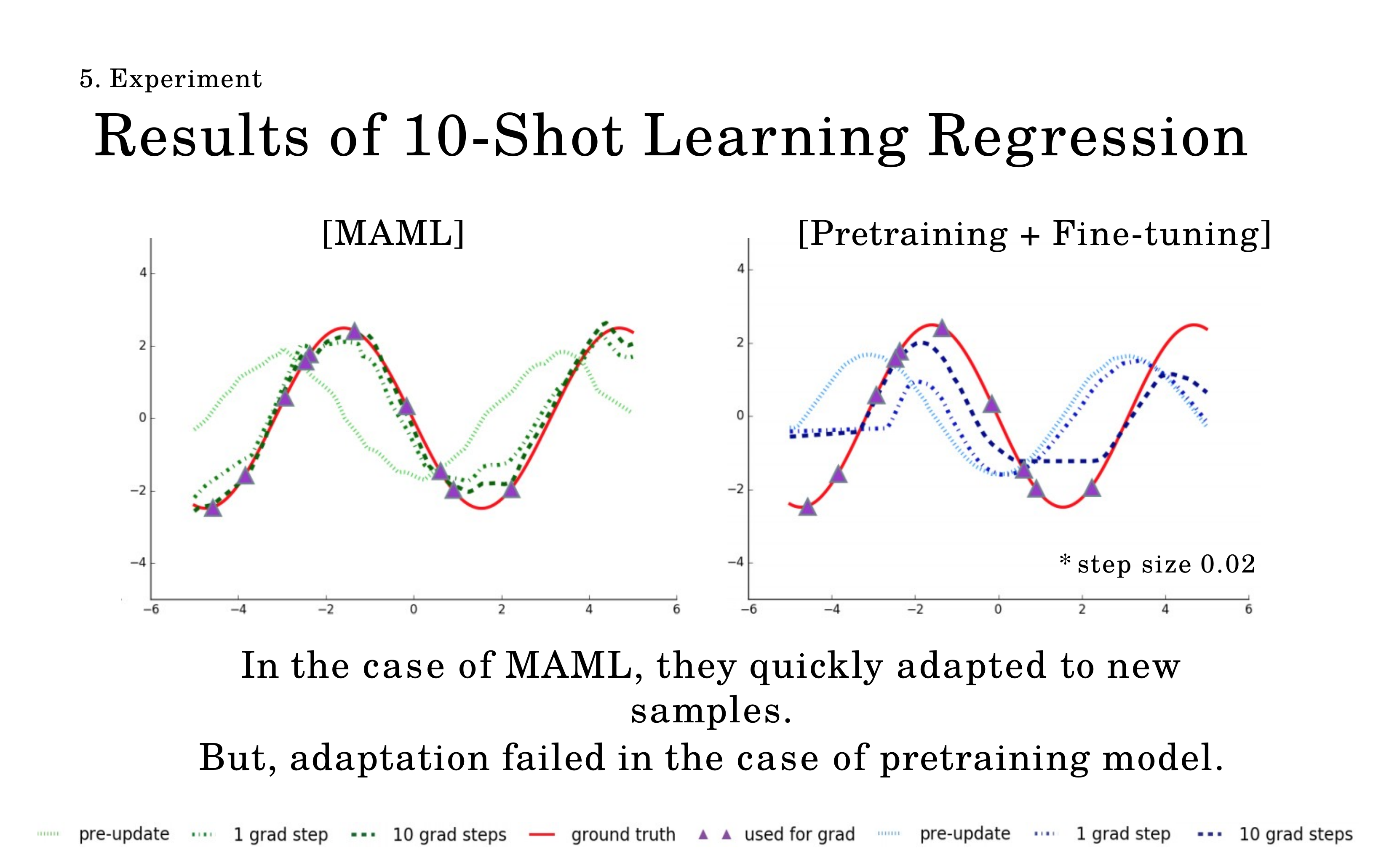

5. Experiment
# Results of 10-Shot Learning Regression
[MAML]	[Pretraining + Fine-tuning]

* step size 0.02
In the case of MAML, they quickly adapted to new samples.
But, adaptation failed in the case of pretraining model.